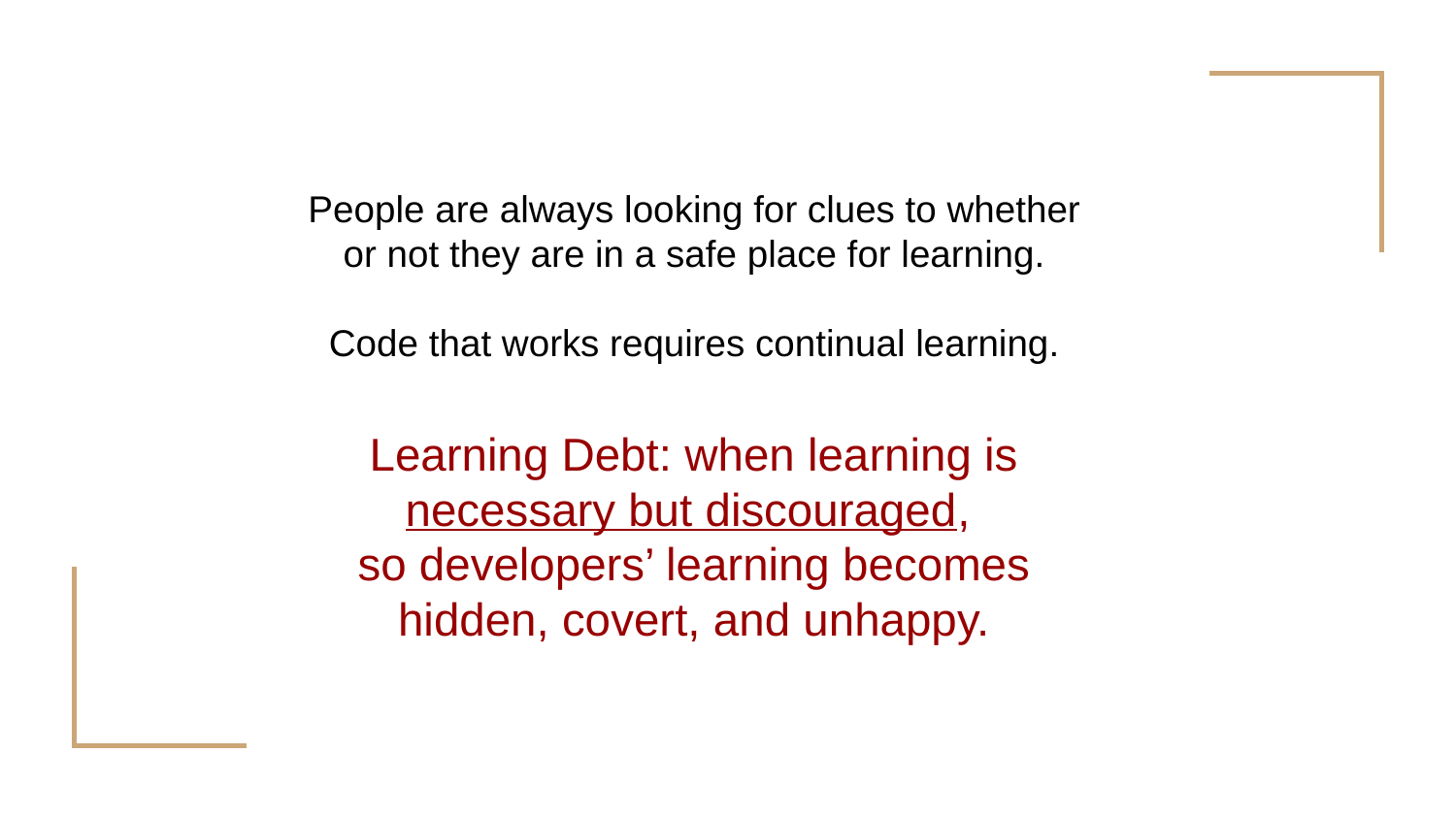

People are always looking for clues to whether or not they are in a safe place for learning.

Code that works requires continual learning.

Learning Debt: when learning is necessary but discouraged,
so developers’ learning becomes hidden, covert, and unhappy.